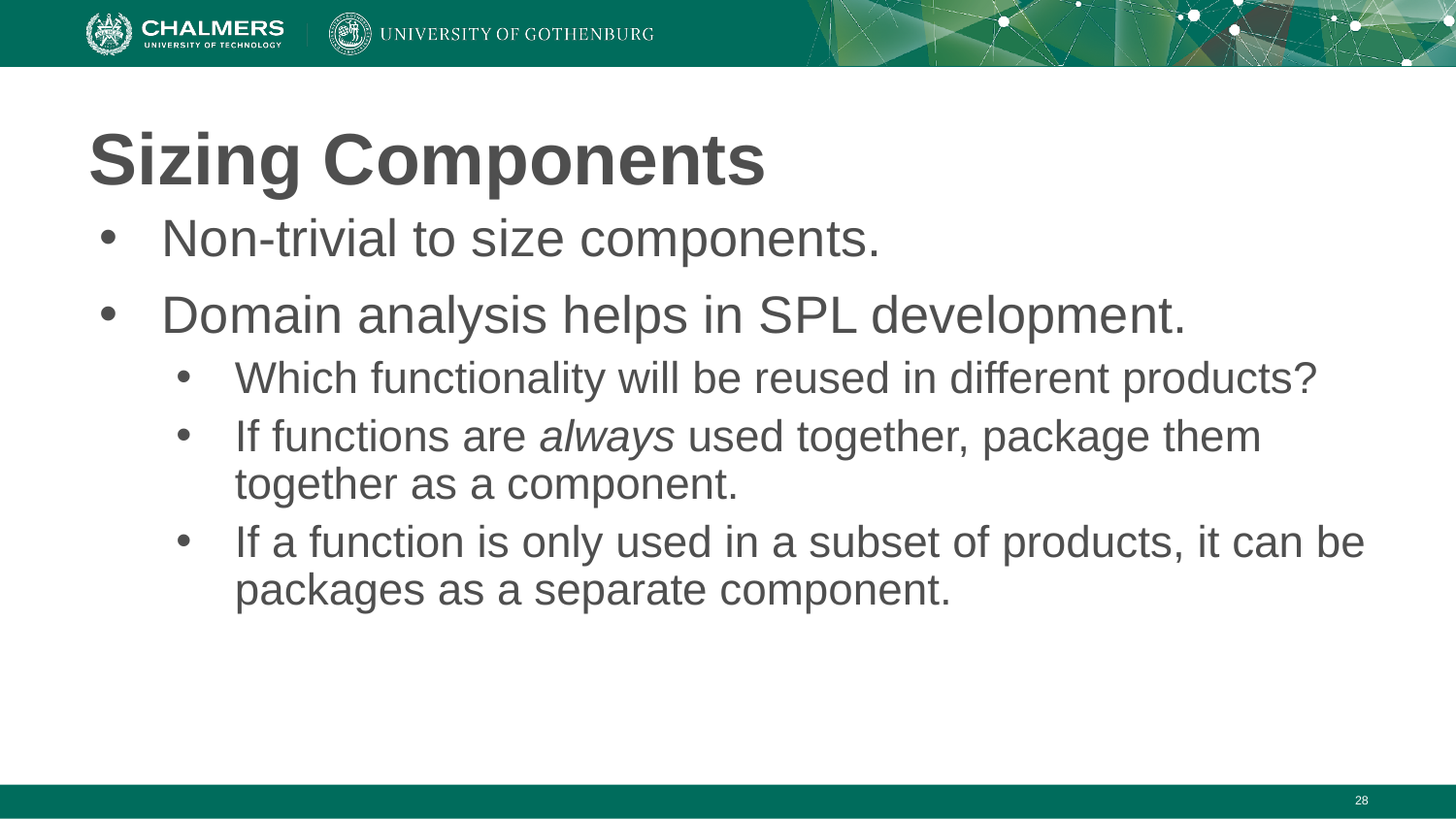

# Sizing Components
Non-trivial to size components.
Domain analysis helps in SPL development.
Which functionality will be reused in different products?
If functions are always used together, package them together as a component.
If a function is only used in a subset of products, it can be packages as a separate component.
28